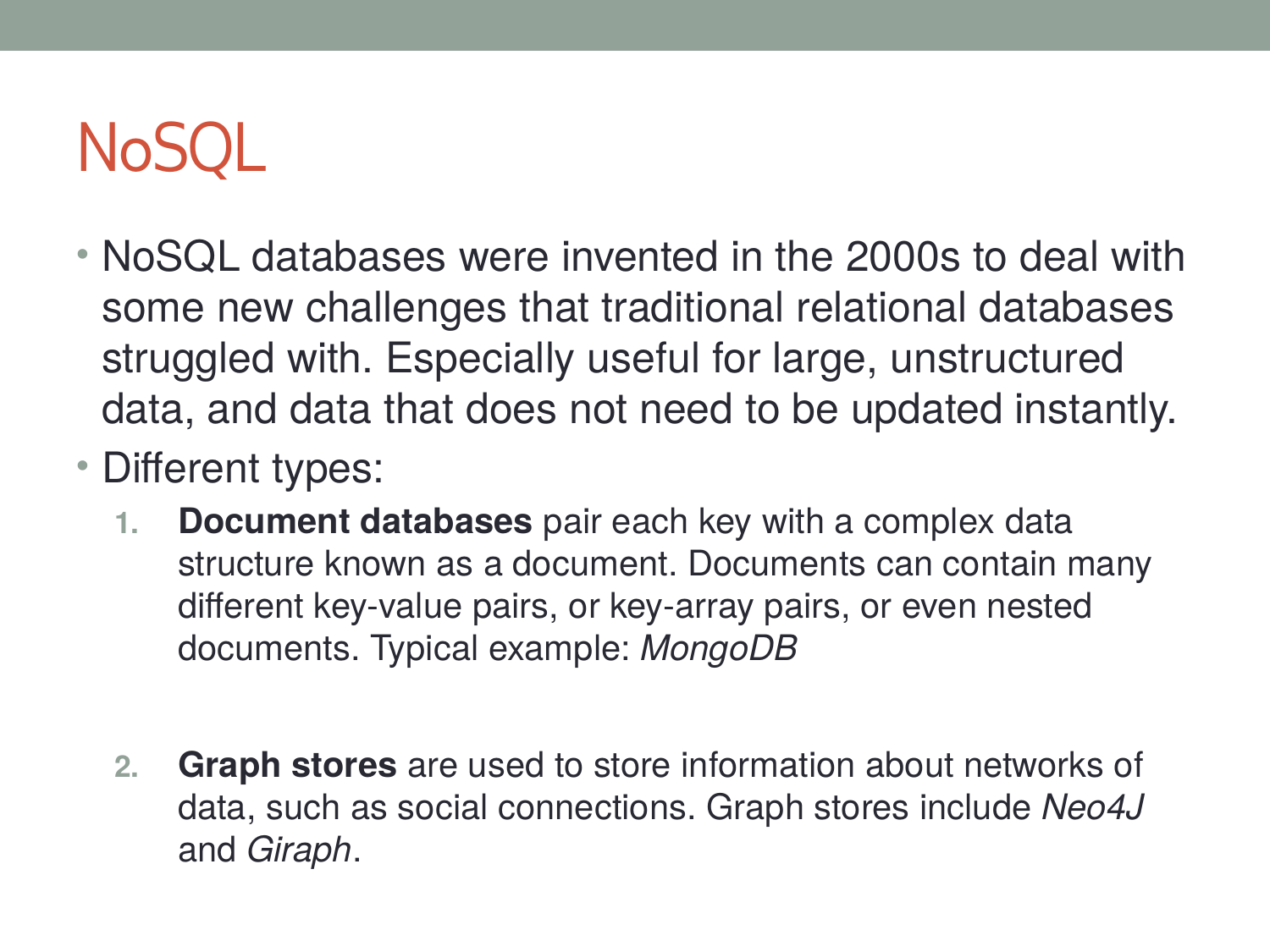

# NoSQL
NoSQL databases were invented in the 2000s to deal with some new challenges that traditional relational databases struggled with. Especially useful for large, unstructured data, and data that does not need to be updated instantly.
Different types:
Document databases pair each key with a complex data structure known as a document. Documents can contain many different key-value pairs, or key-array pairs, or even nested documents. Typical example: MongoDB

Graph stores are used to store information about networks of data, such as social connections. Graph stores include Neo4J and Giraph.